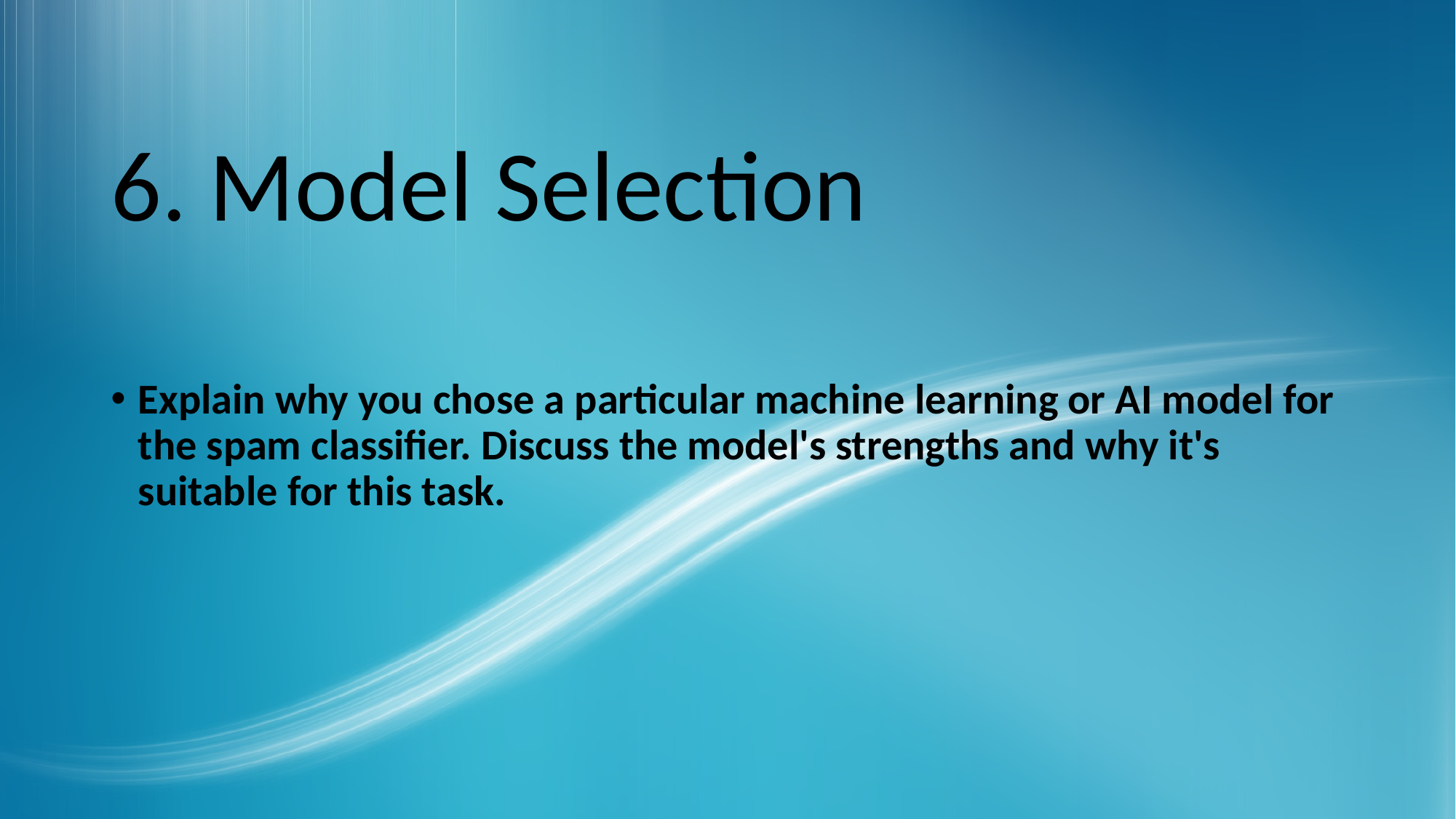

# 6. Model Selection
Explain why you chose a particular machine learning or AI model for the spam classifier. Discuss the model's strengths and why it's suitable for this task.